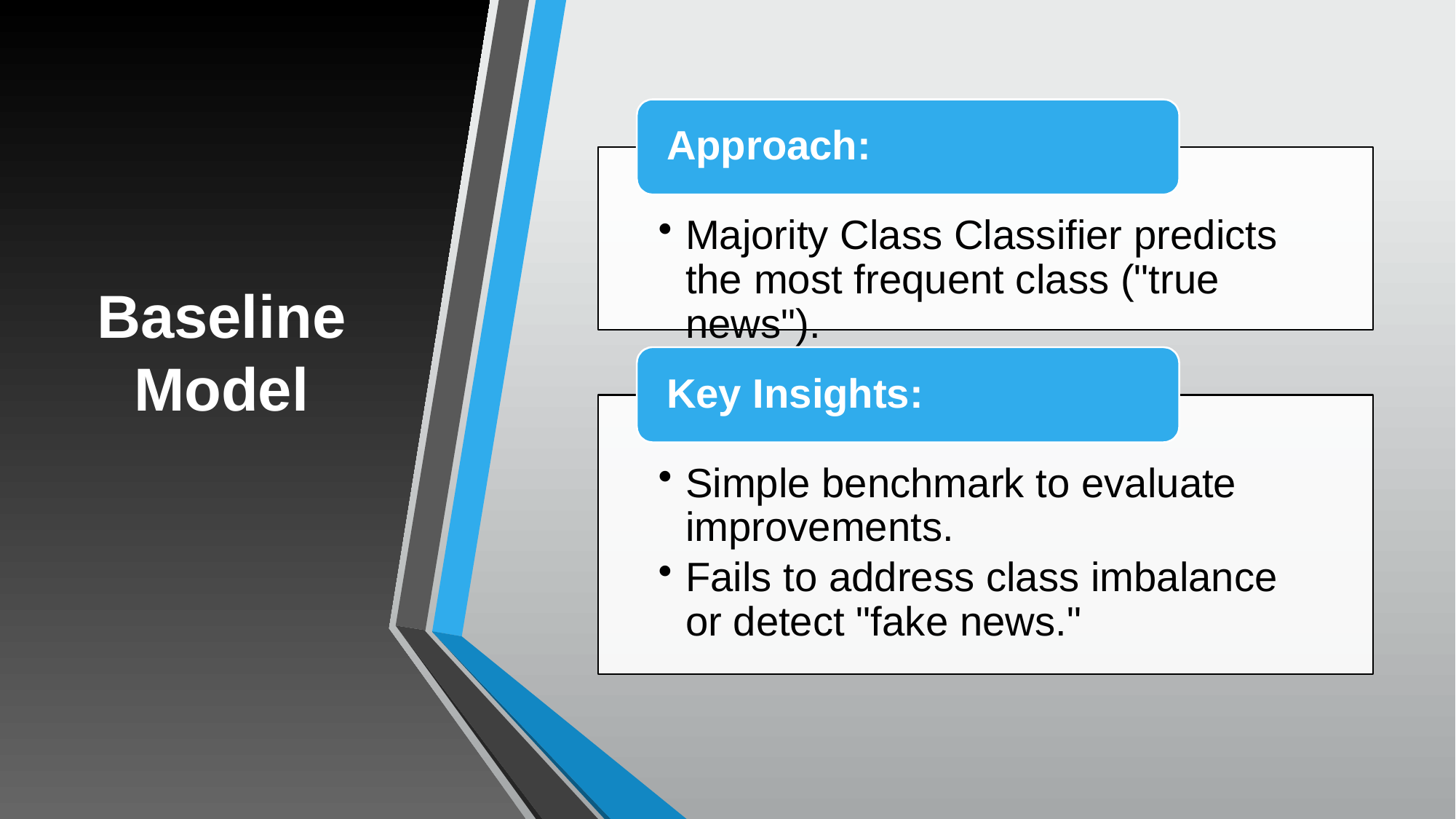

# Baseline Model
Majority Class Classifier predicts the most frequent class ("true news").
Approach:
Simple benchmark to evaluate improvements.
Fails to address class imbalance or detect "fake news."
Key Insights: